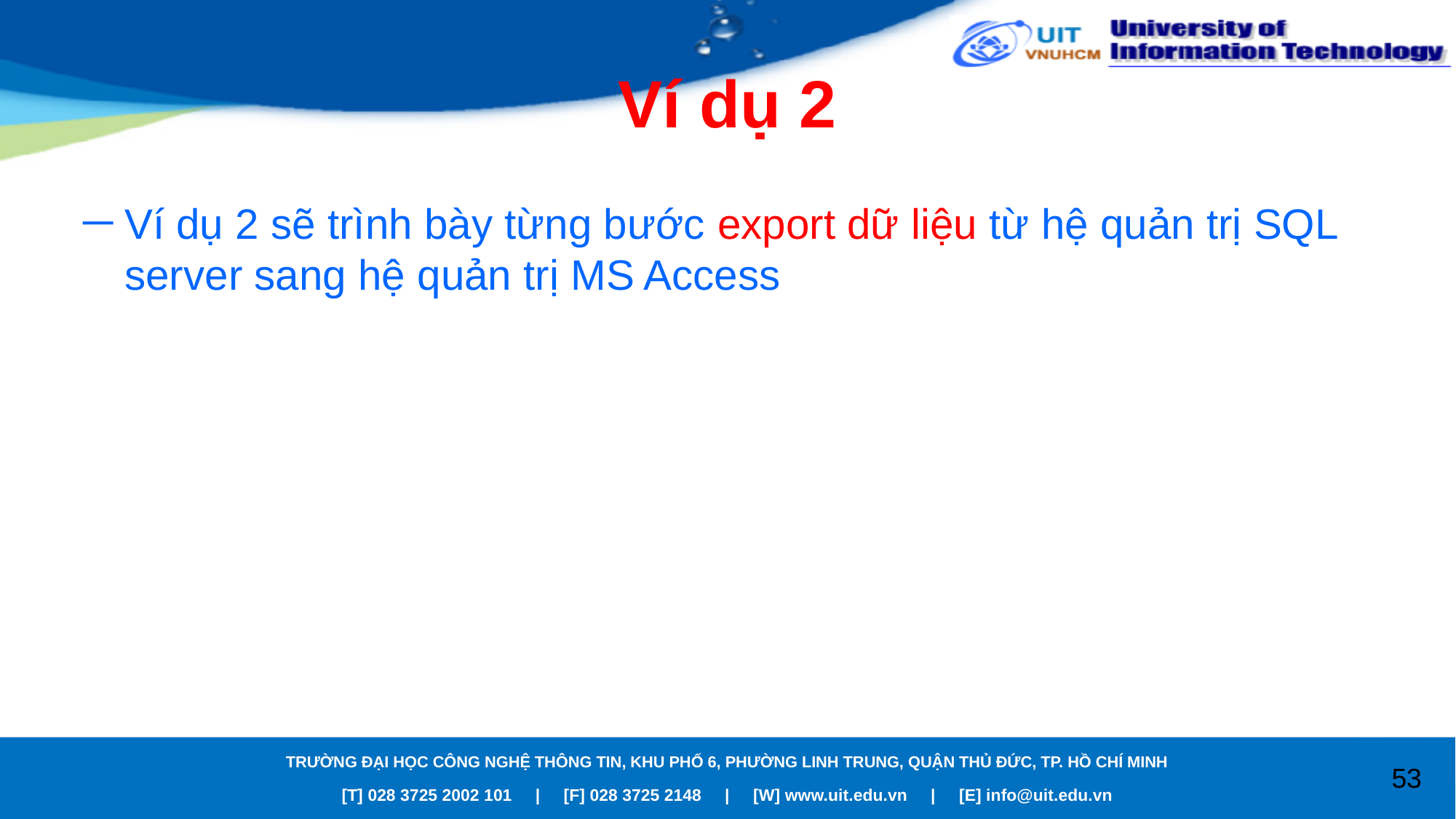

# Ví dụ 2
Ví dụ 2 sẽ trình bày từng bước export dữ liệu từ hệ quản trị SQL server sang hệ quản trị MS Access